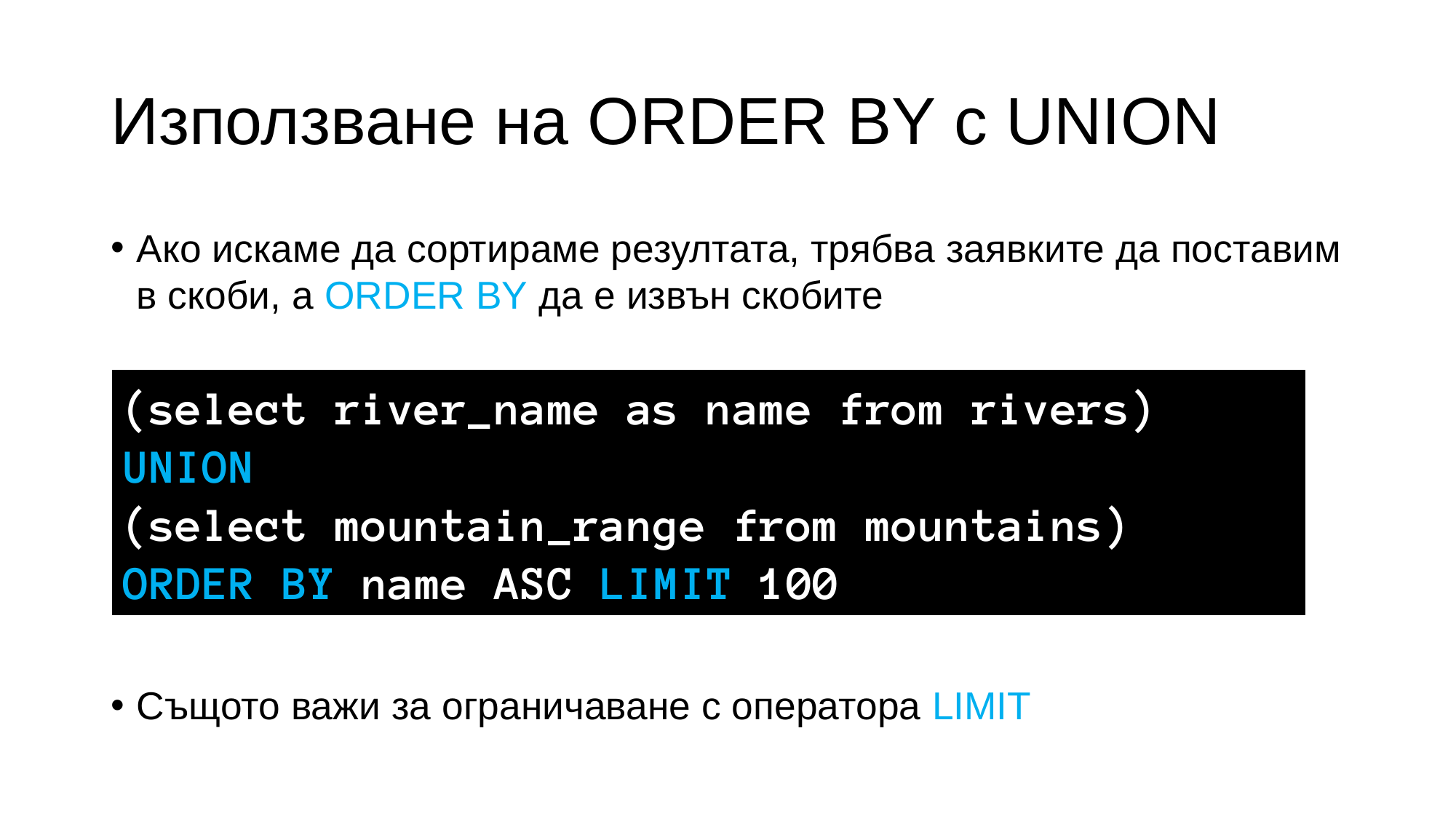

# Използване на ORDER BY с UNION
Ако искаме да сортираме резултата, трябва заявките да поставим в скоби, а ORDER BY да е извън скобите

Същото важи за ограничаване с оператора LIMIT
(select river_name as name from rivers)
UNION
(select mountain_range from mountains)
ORDER BY name ASC LIMIT 100